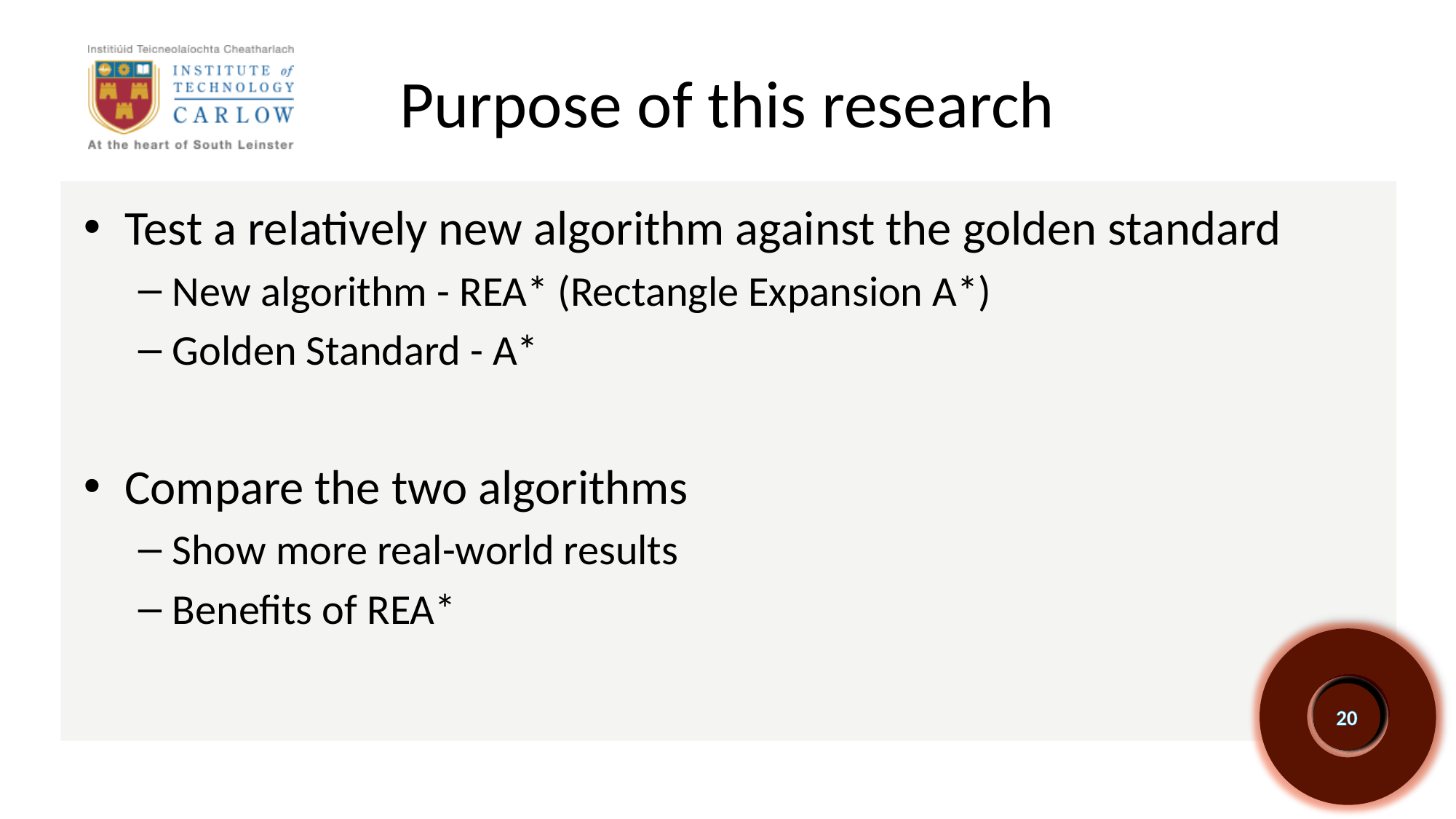

# Purpose of this research
Test a relatively new algorithm against the golden standard
New algorithm - REA* (Rectangle Expansion A*)
Golden Standard - A*

Compare the two algorithms
Show more real-world results
Benefits of REA*